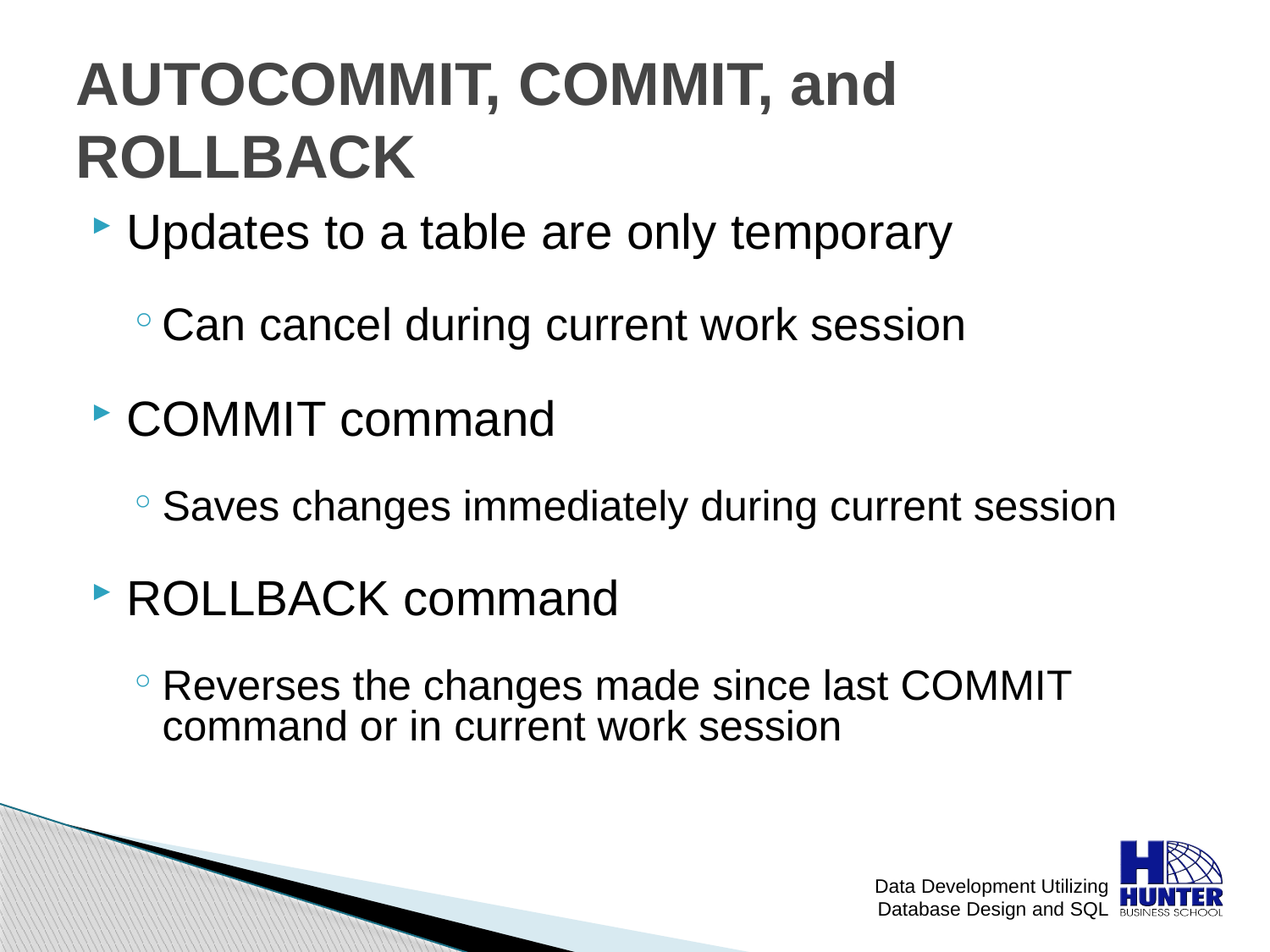

# AUTOCOMMIT, COMMIT, and ROLLBACK
Updates to a table are only temporary
Can cancel during current work session
COMMIT command
Saves changes immediately during current session
ROLLBACK command
Reverses the changes made since last COMMIT command or in current work session